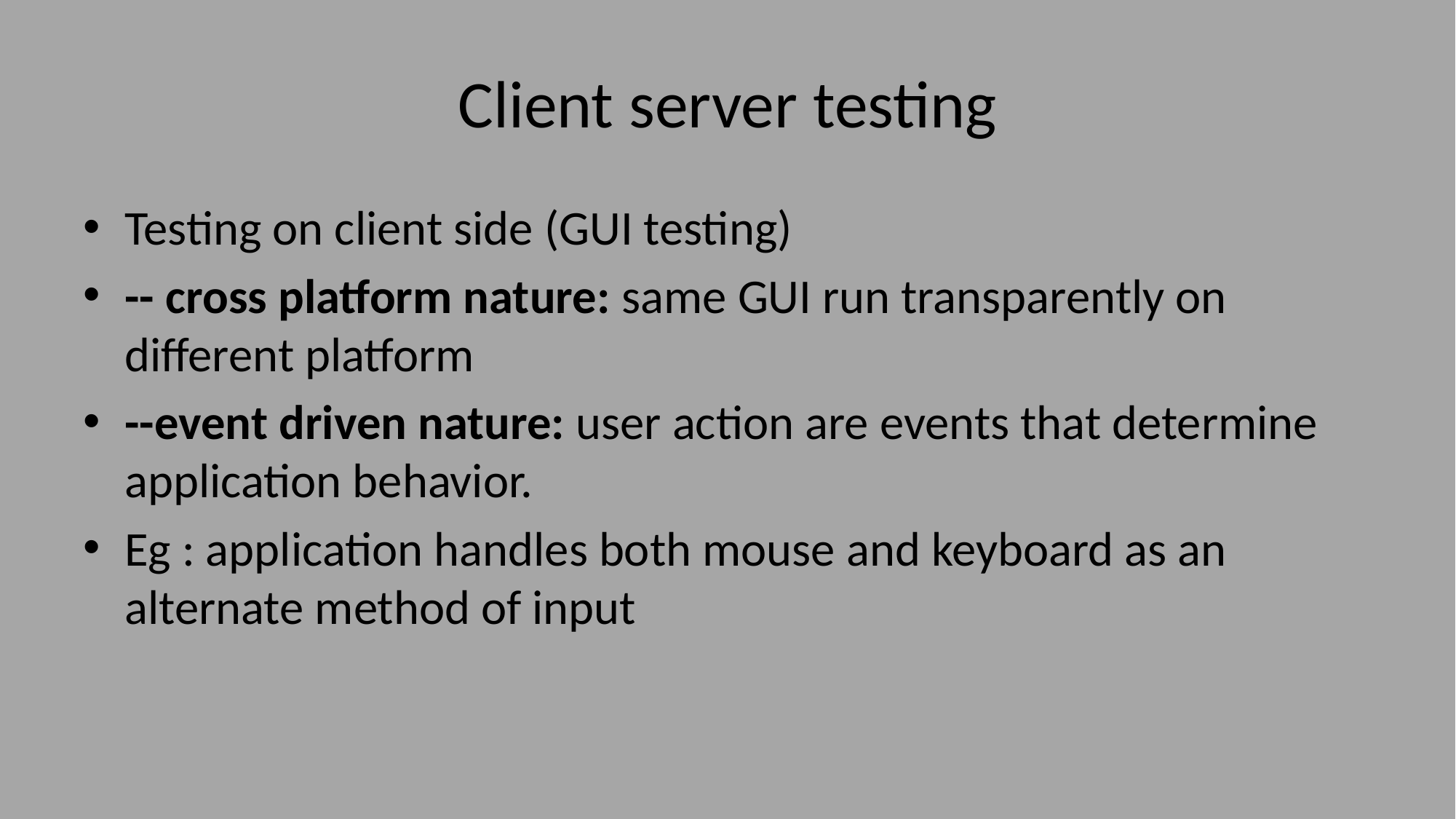

# Client server testing
Testing on client side (GUI testing)
-- cross platform nature: same GUI run transparently on different platform
--event driven nature: user action are events that determine application behavior.
Eg : application handles both mouse and keyboard as an alternate method of input